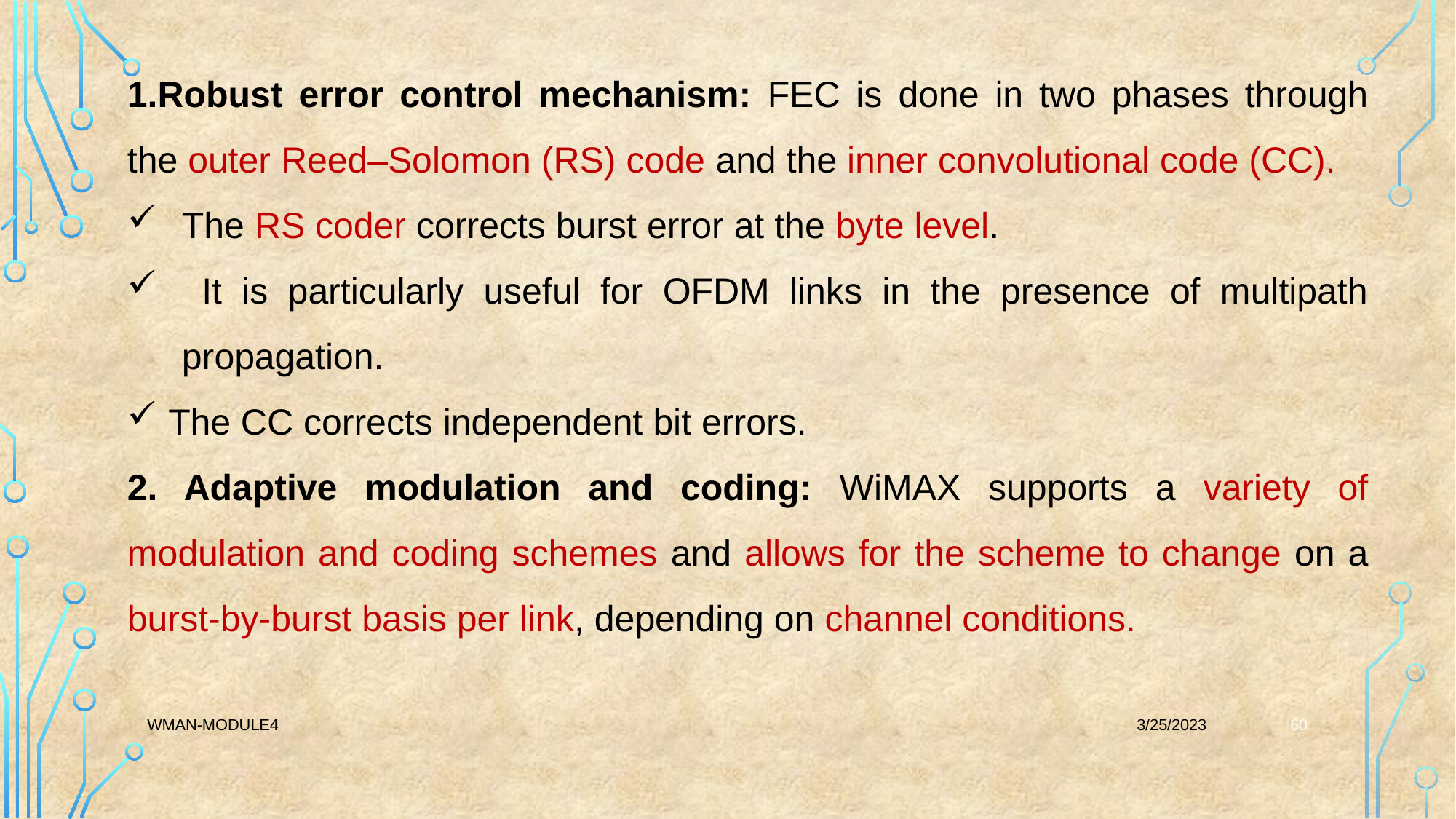

1.Robust error control mechanism: FEC is done in two phases through the outer Reed–Solomon (RS) code and the inner convolutional code (CC).
The RS coder corrects burst error at the byte level.
 It is particularly useful for OFDM links in the presence of multipath propagation.
The CC corrects independent bit errors.
2. Adaptive modulation and coding: WiMAX supports a variety of modulation and coding schemes and allows for the scheme to change on a burst-by-burst basis per link, depending on channel conditions.
60
WMAN-Module4
3/25/2023